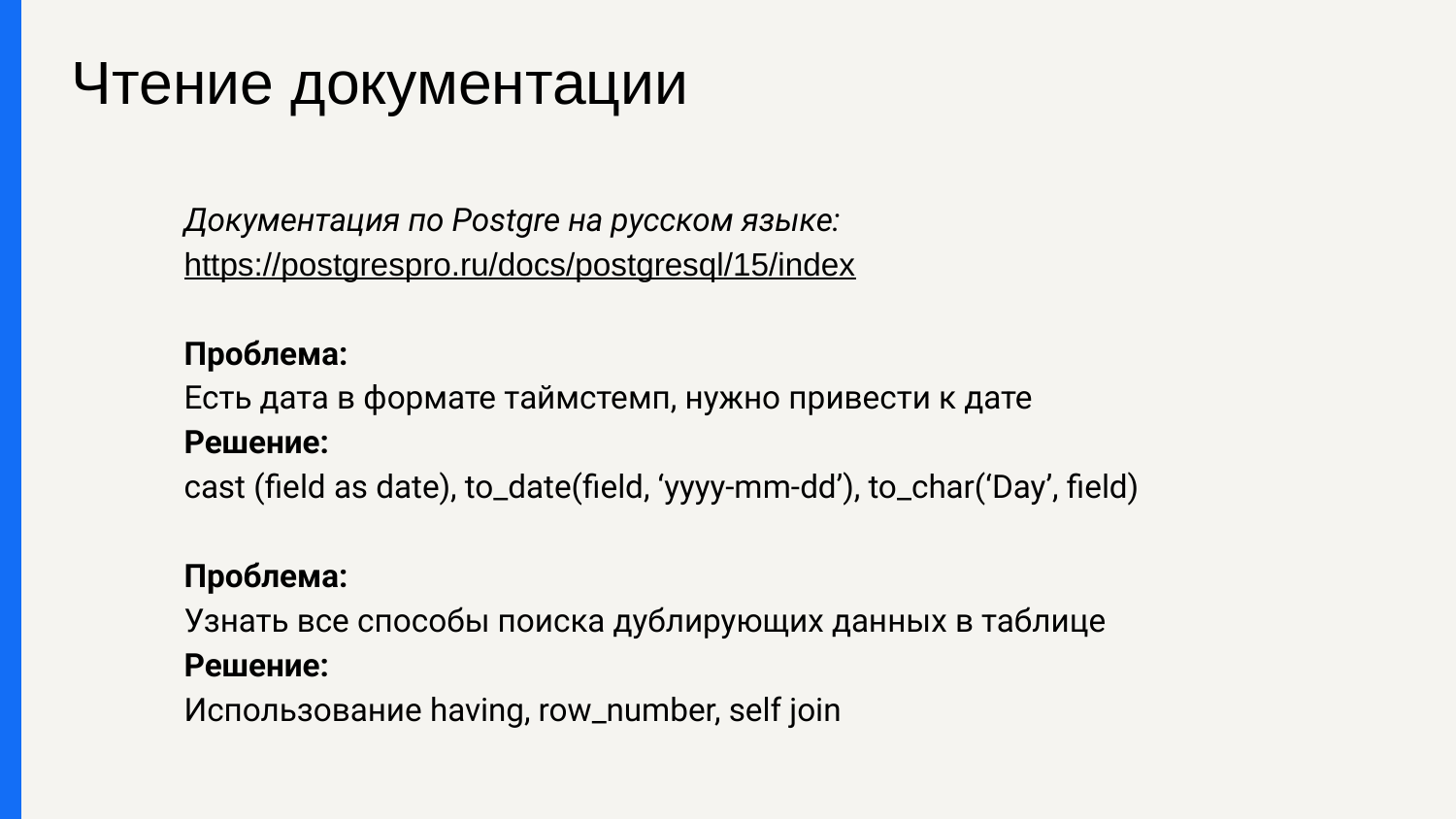

# Чтение документации
Документация по Postgre на русском языке:
https://postgrespro.ru/docs/postgresql/15/index

Проблема:
Есть дата в формате таймстемп, нужно привести к дате
Решение:
cast (field as date), to_date(field, ‘yyyy-mm-dd’), to_char(‘Day’, field)

Проблема:
Узнать все способы поиска дублирующих данных в таблице
Решение:
Использование having, row_number, self join